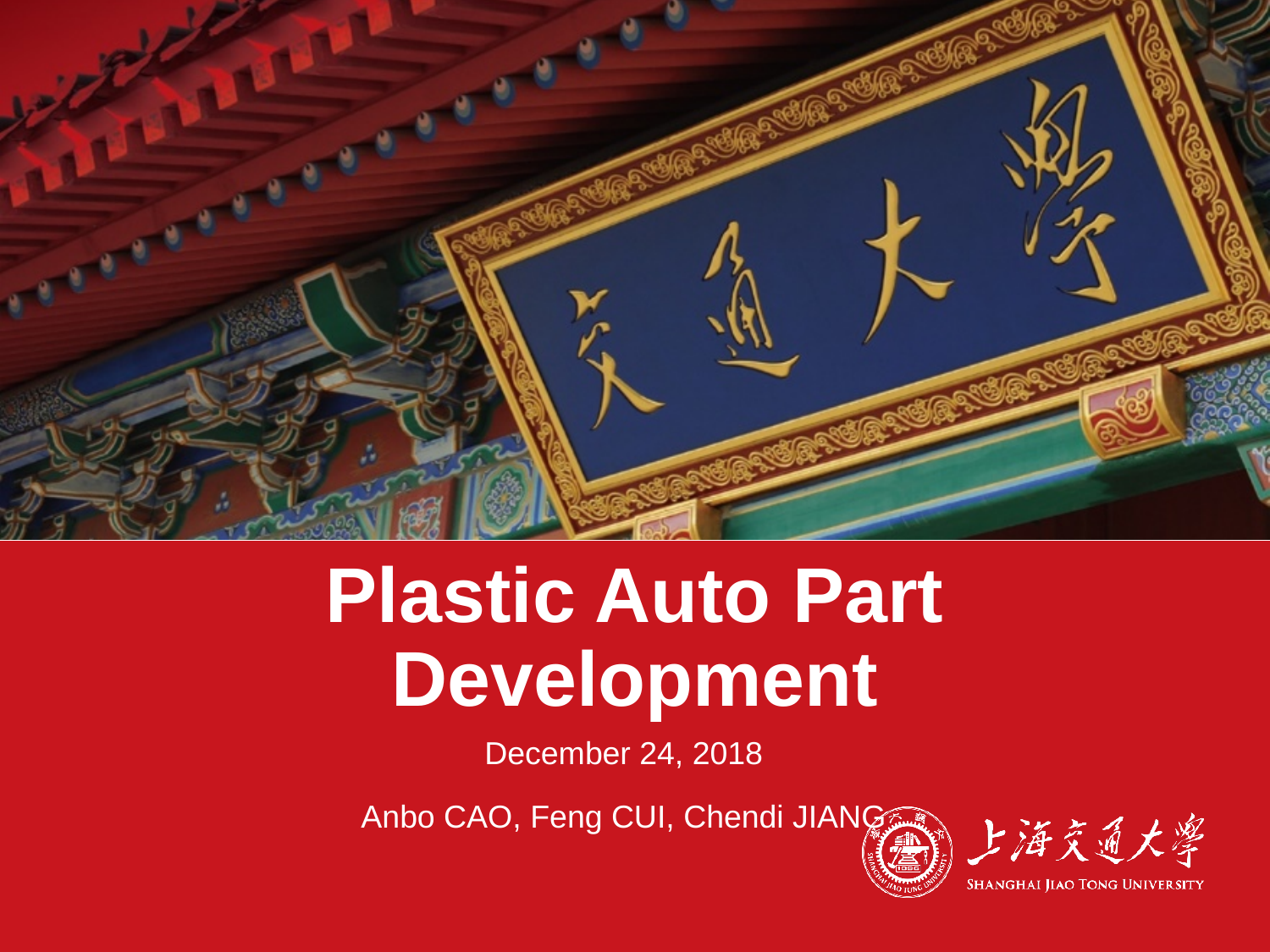

# Plastic Auto Part Development
December 24, 2018
Anbo CAO, Feng CUI, Chendi JIANG